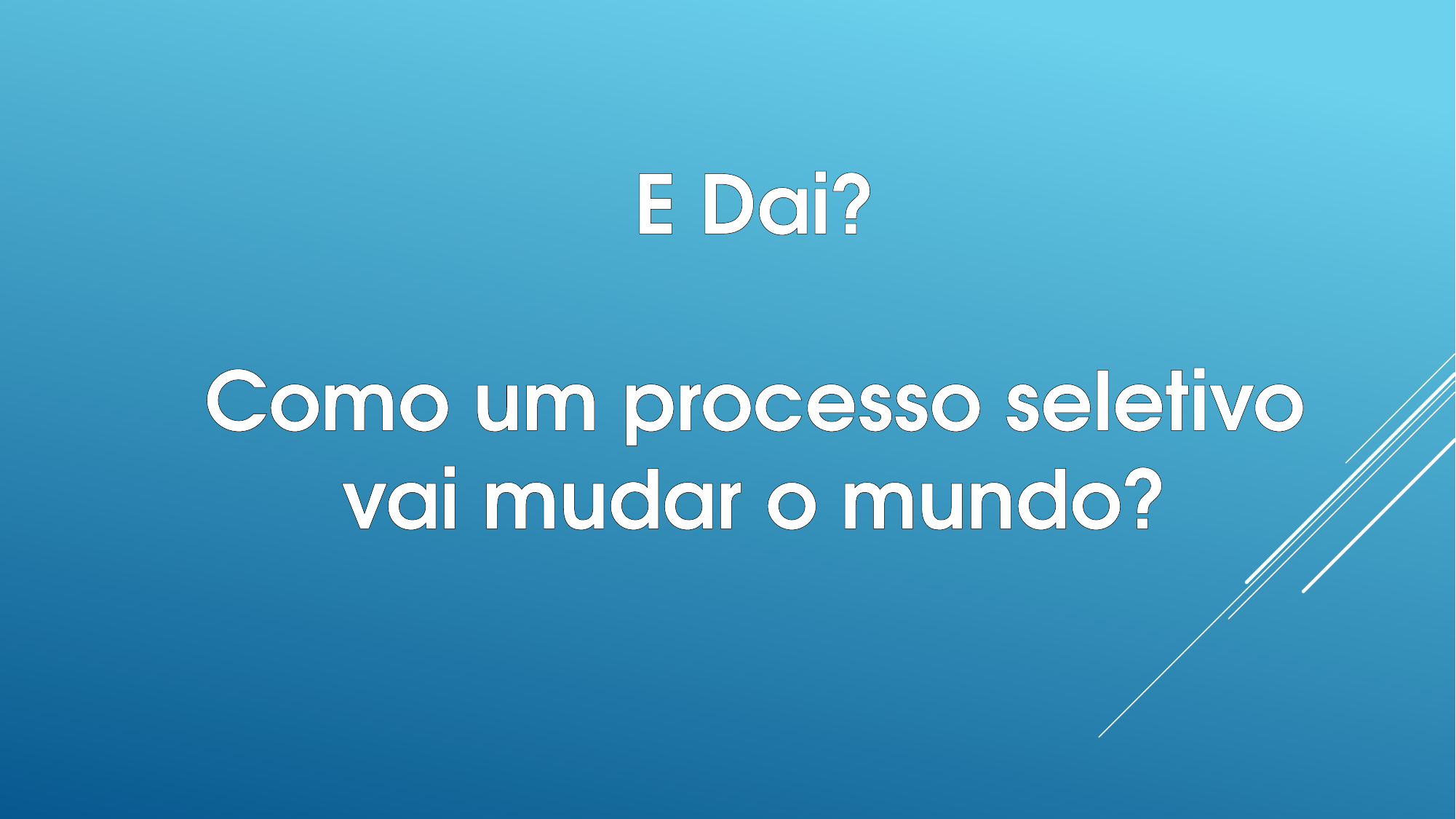

E Dai?

Como um processo seletivo vai mudar o mundo?
#